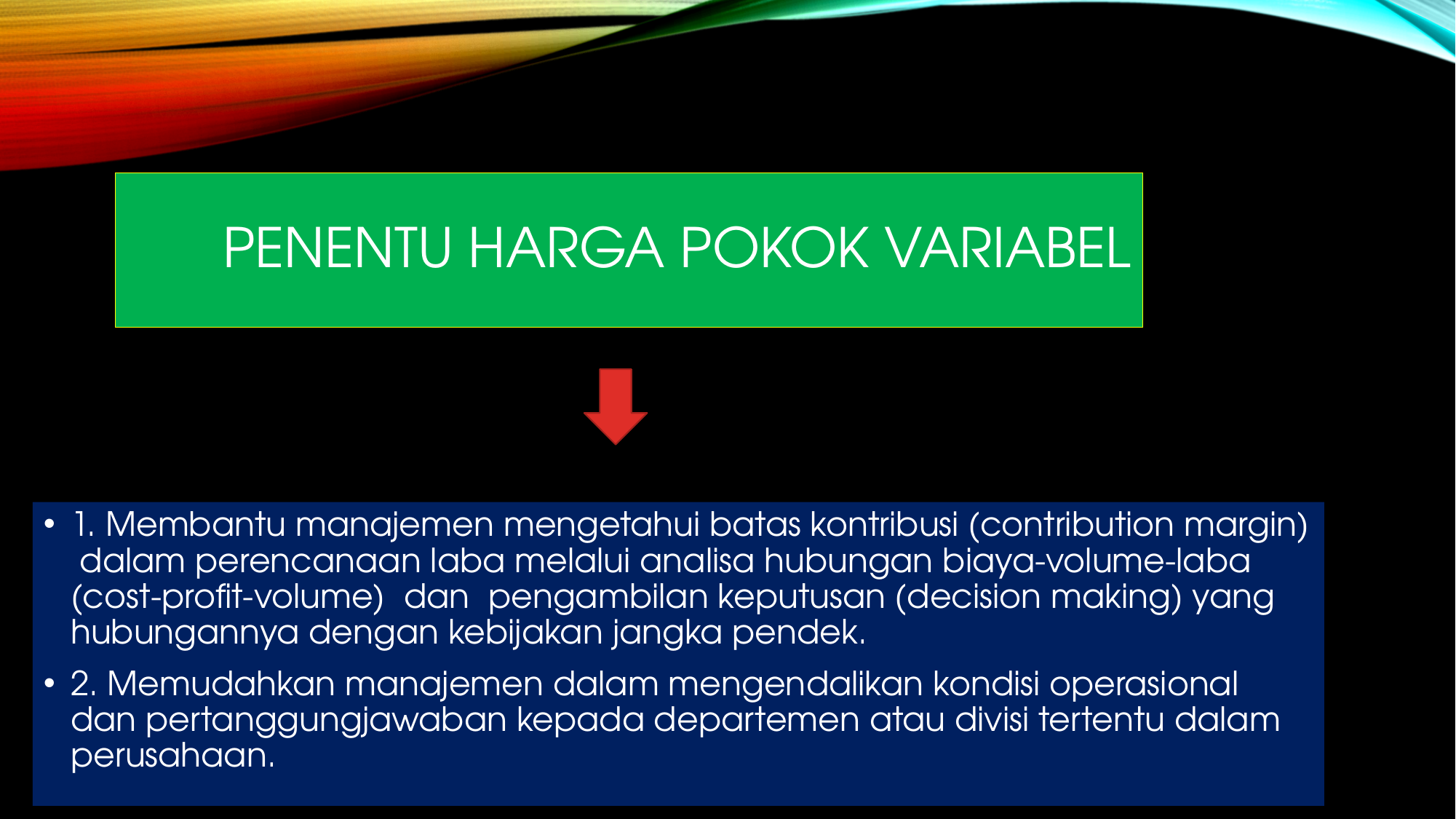

# Penentu harga pokok variabel

1. Membantu manajemen mengetahui batas kontribusi (contribution margin)  dalam perencanaan laba melalui analisa hubungan biaya-volume-laba (cost-profit-volume)  dan  pengambilan keputusan (decision making) yang hubungannya dengan kebijakan jangka pendek.
2. Memudahkan manajemen dalam mengendalikan kondisi operasional dan pertanggungjawaban kepada departemen atau divisi tertentu dalam perusahaan.